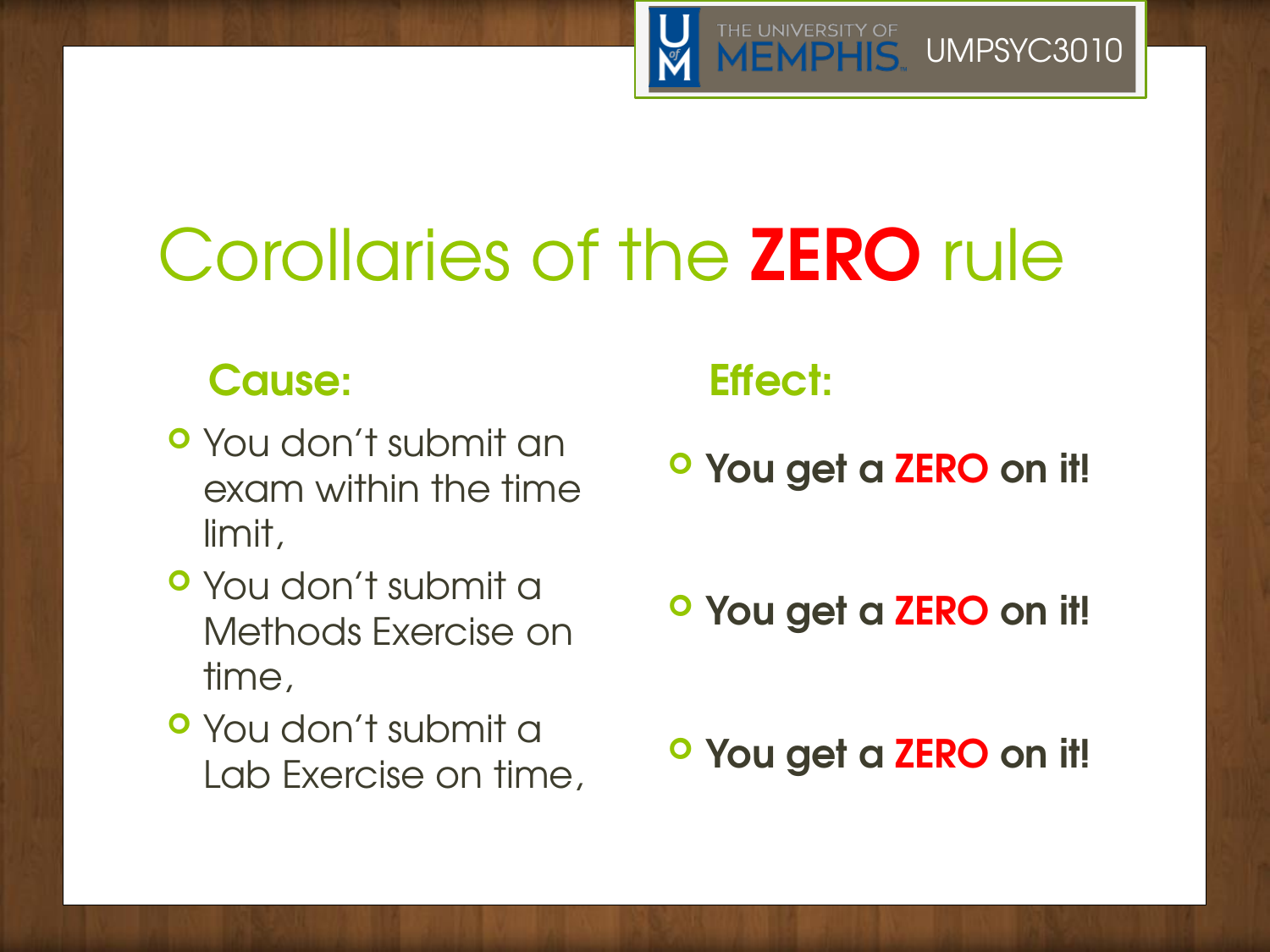

# Corollaries of the ZERO rule
Cause:
Effect:
You don’t submit an exam within the time limit,
You don’t submit a Methods Exercise on time,
You don’t submit a Lab Exercise on time,

You get a ZERO on it!

You get a ZERO on it!

You get a ZERO on it!